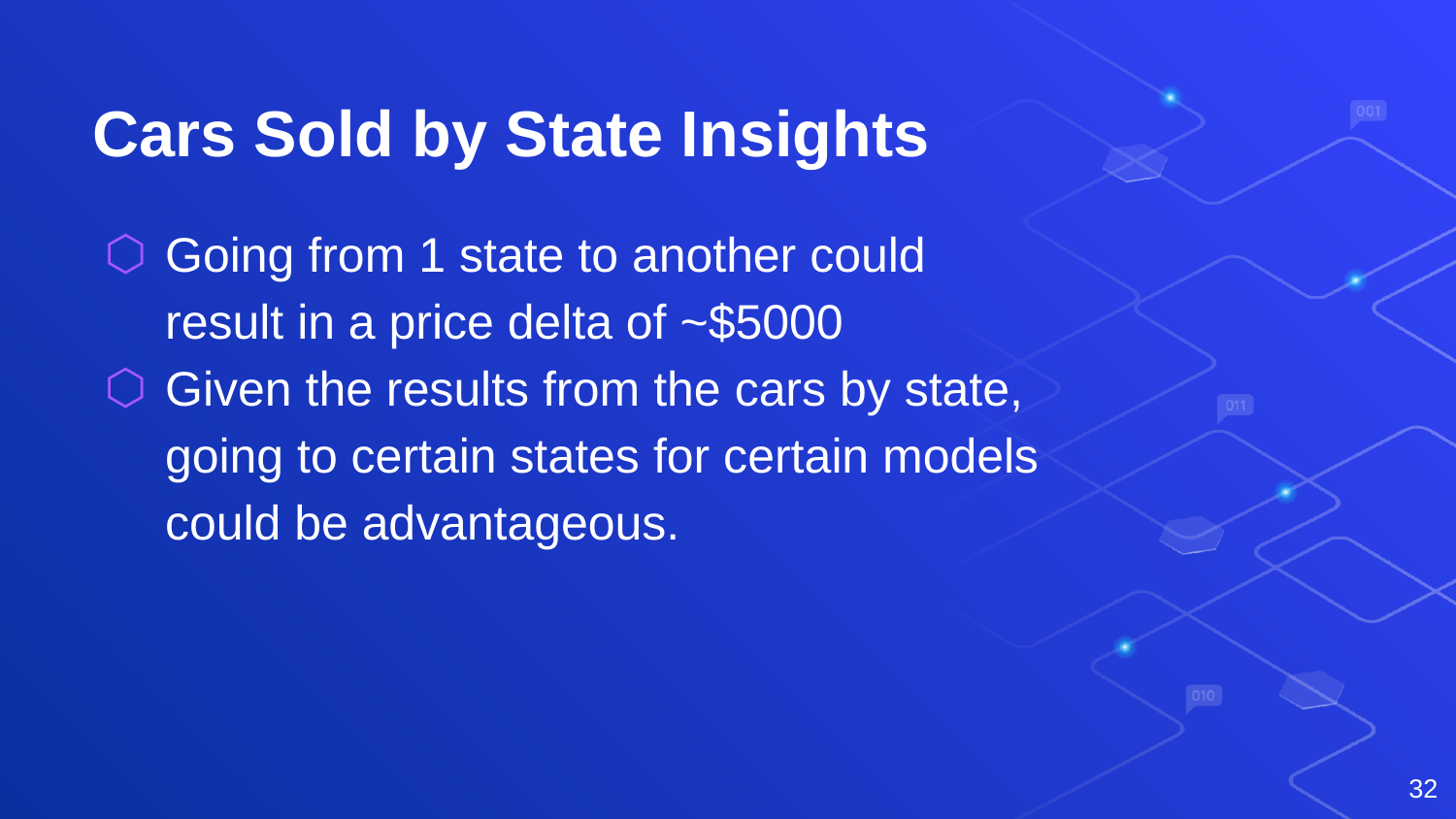

# Cars Sold by State Insights
Going from 1 state to another could result in a price delta of ~$5000
Given the results from the cars by state, going to certain states for certain models could be advantageous.
32